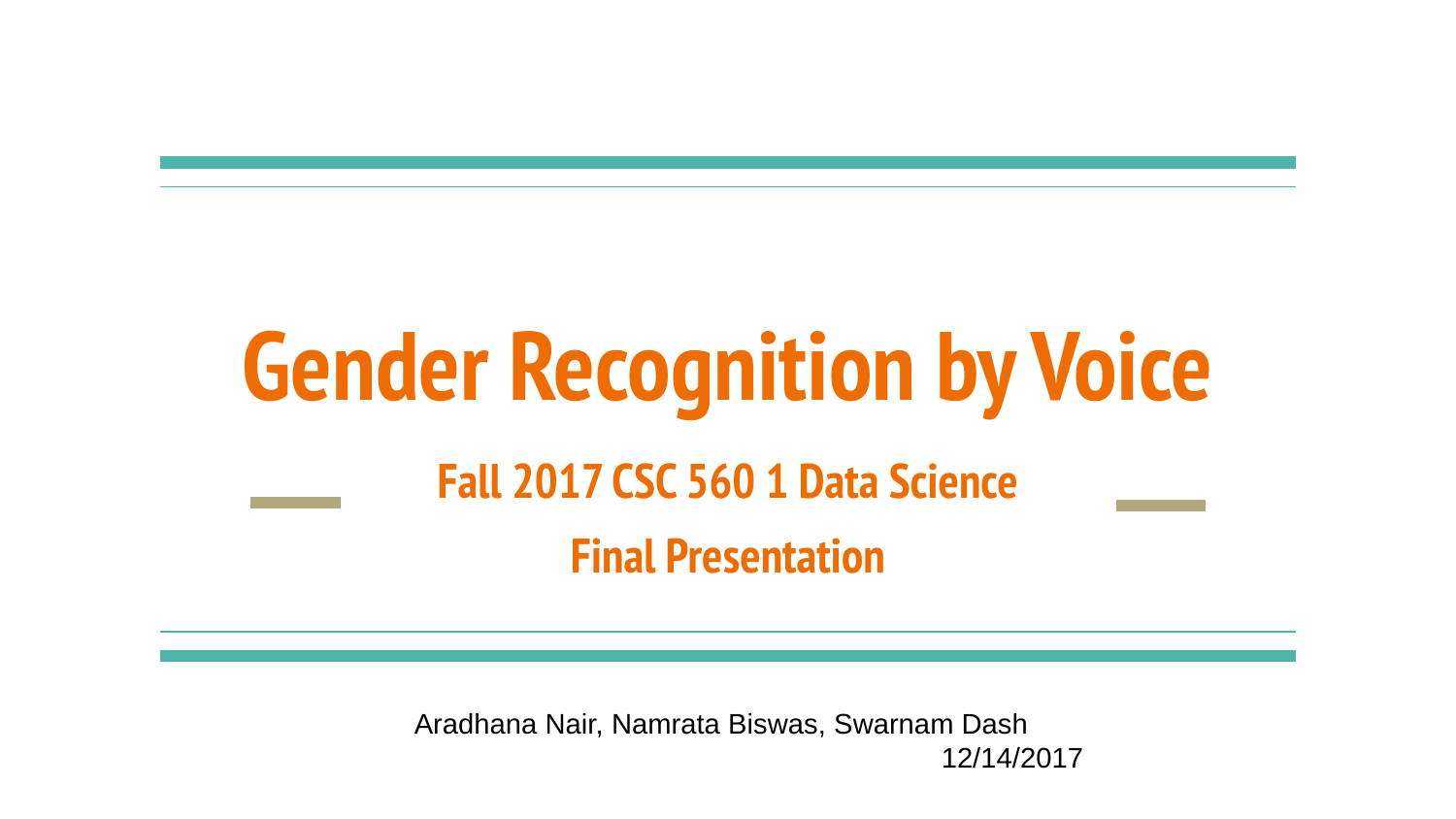

# Gender Recognition by Voice

Fall 2017 CSC 560 1 Data Science
Final Presentation
                Aradhana Nair, Namrata Biswas, Swarnam Dash
					12/14/2017